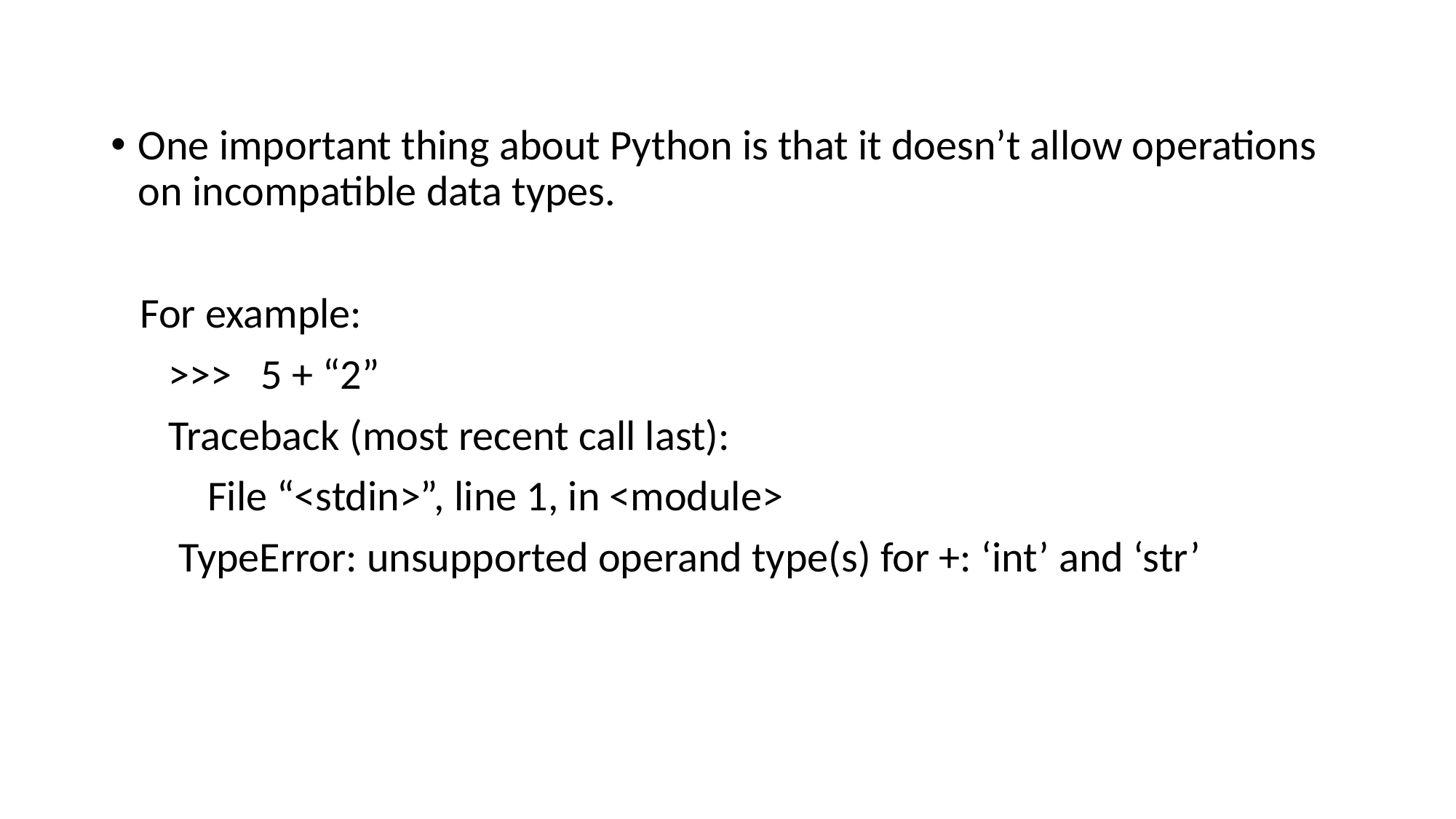

#
One important thing about Python is that it doesn’t allow operations on incompatible data types.

   For example:
      >>>   5 + “2”
      Traceback (most recent call last):
          File “<stdin>”, line 1, in <module>
       TypeError: unsupported operand type(s) for +: ‘int’ and ‘str’